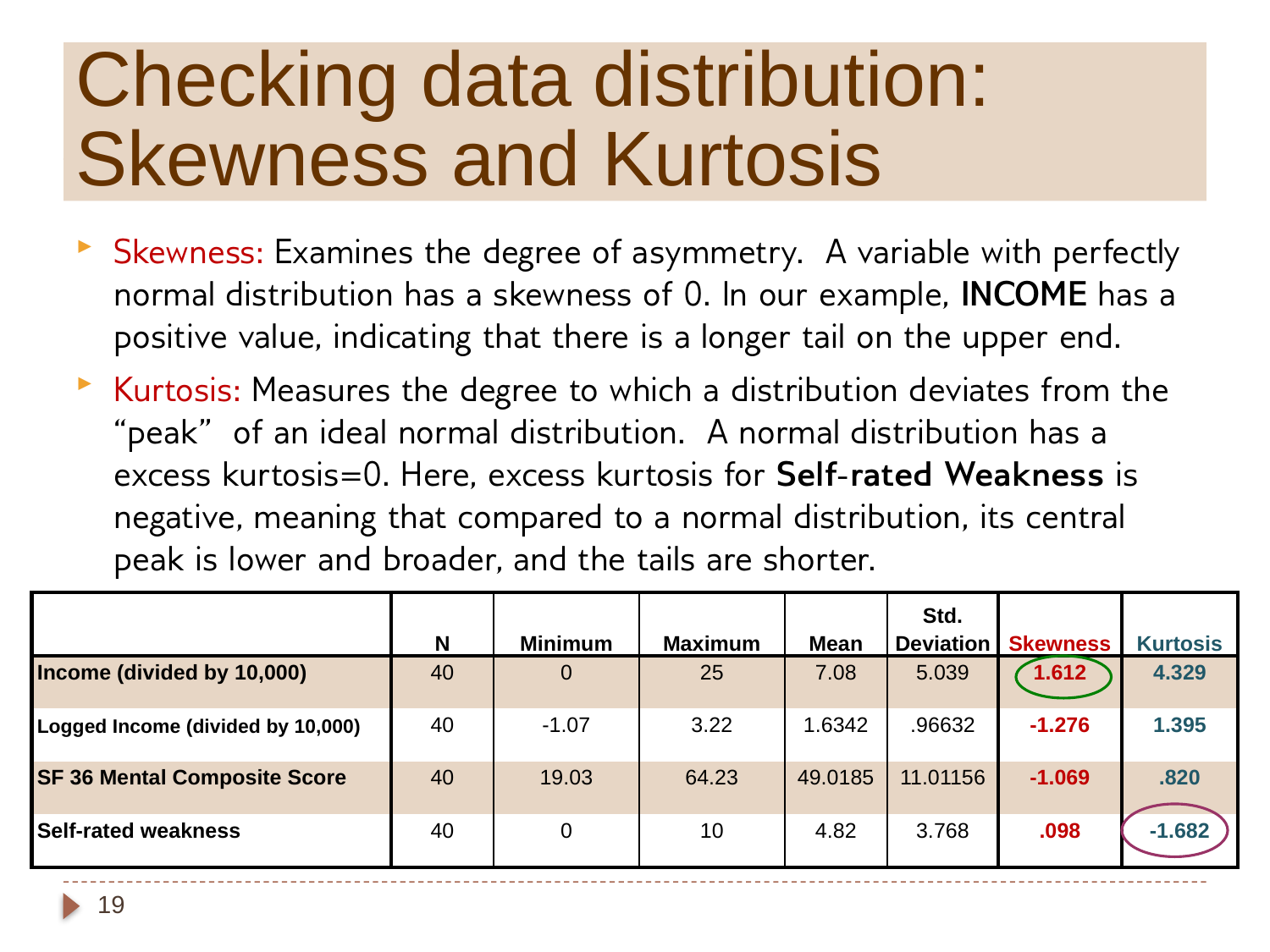

# Checking data distribution: Skewness and Kurtosis
Skewness: Examines the degree of asymmetry.  A variable with perfectly normal distribution has a skewness of 0. In our example, INCOME has a positive value, indicating that there is a longer tail on the upper end.
Kurtosis: Measures the degree to which a distribution deviates from the “peak”  of an ideal normal distribution.  A normal distribution has a excess kurtosis=0. Here, excess kurtosis for Self-rated Weakness is negative, meaning that compared to a normal distribution, its central peak is lower and broader, and the tails are shorter.
|  | N | Minimum | Maximum | Mean | Std. Deviation | Skewness | Kurtosis |
| --- | --- | --- | --- | --- | --- | --- | --- |
| Income (divided by 10,000) | 40 | 0 | 25 | 7.08 | 5.039 | 1.612 | 4.329 |
| Logged Income (divided by 10,000) | 40 | -1.07 | 3.22 | 1.6342 | .96632 | -1.276 | 1.395 |
| SF 36 Mental Composite Score | 40 | 19.03 | 64.23 | 49.0185 | 11.01156 | -1.069 | .820 |
| Self-rated weakness | 40 | 0 | 10 | 4.82 | 3.768 | .098 | -1.682 |

19